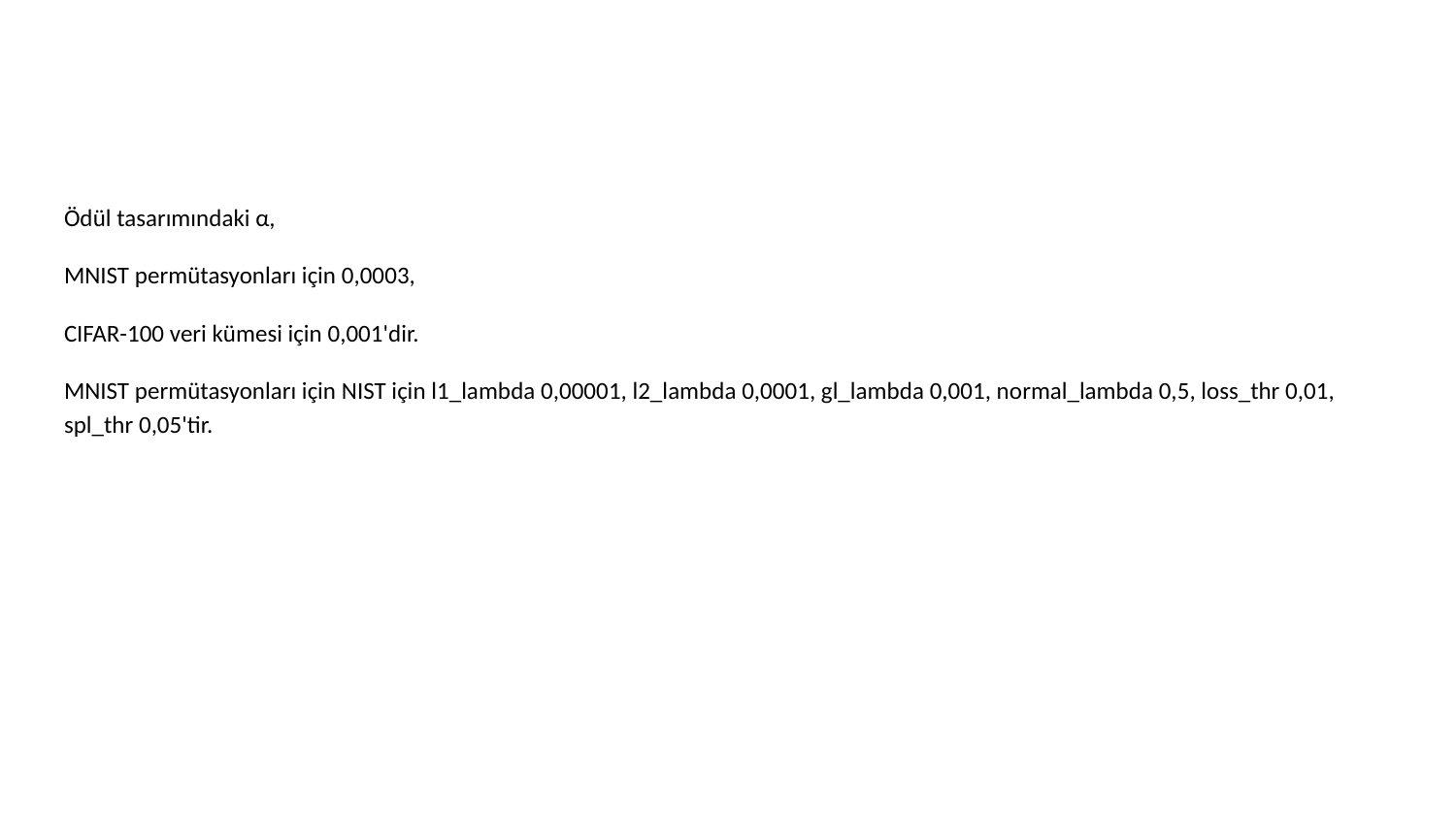

#
Ödül tasarımındaki α,
MNIST permütasyonları için 0,0003,
CIFAR-100 veri kümesi için 0,001'dir.
MNIST permütasyonları için NIST için l1_lambda 0,00001, l2_lambda 0,0001, gl_lambda 0,001, normal_lambda 0,5, loss_thr 0,01, spl_thr 0,05'tir.